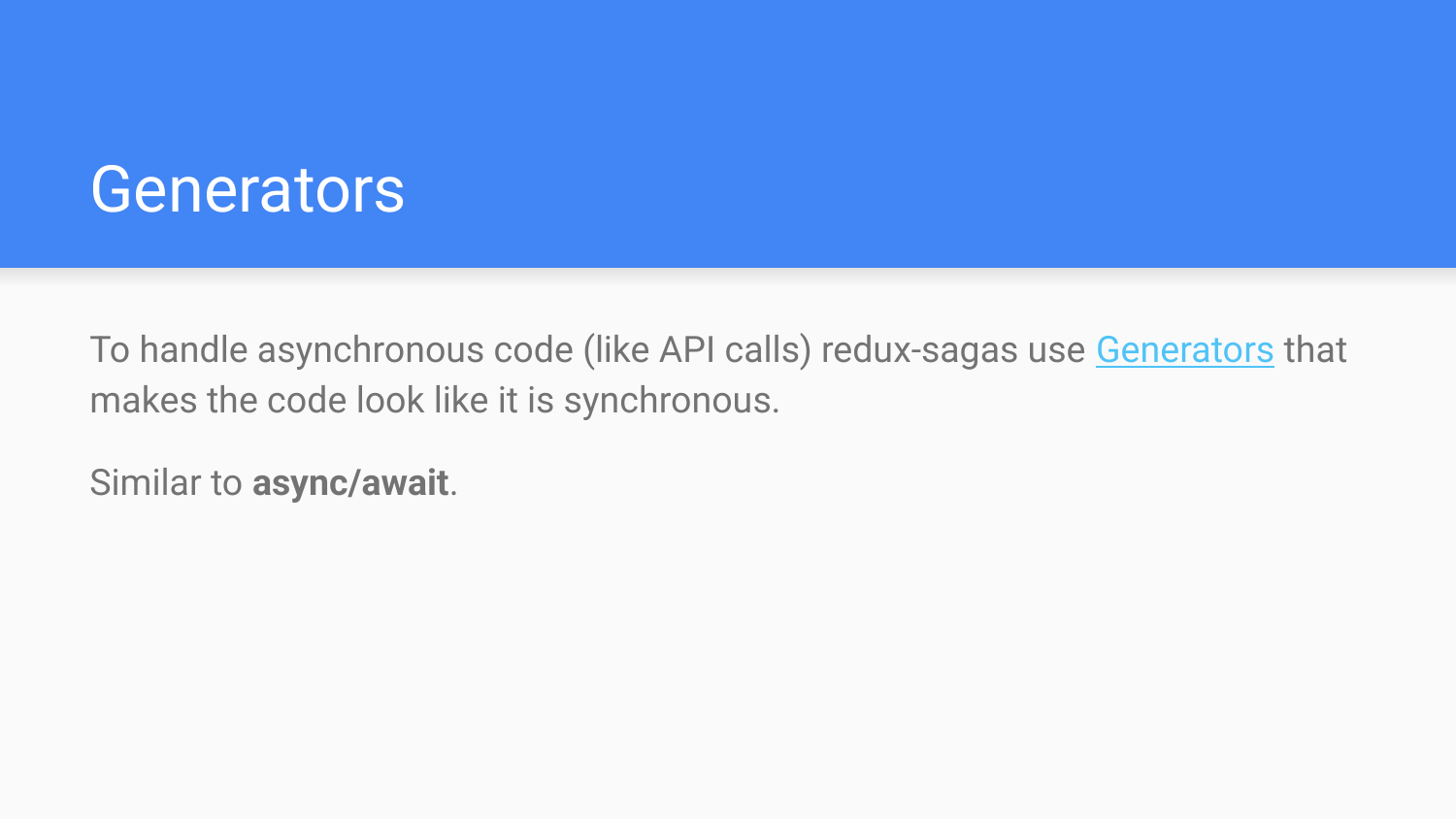

# Generators
To handle asynchronous code (like API calls) redux-sagas use Generators that makes the code look like it is synchronous.
Similar to async/await.